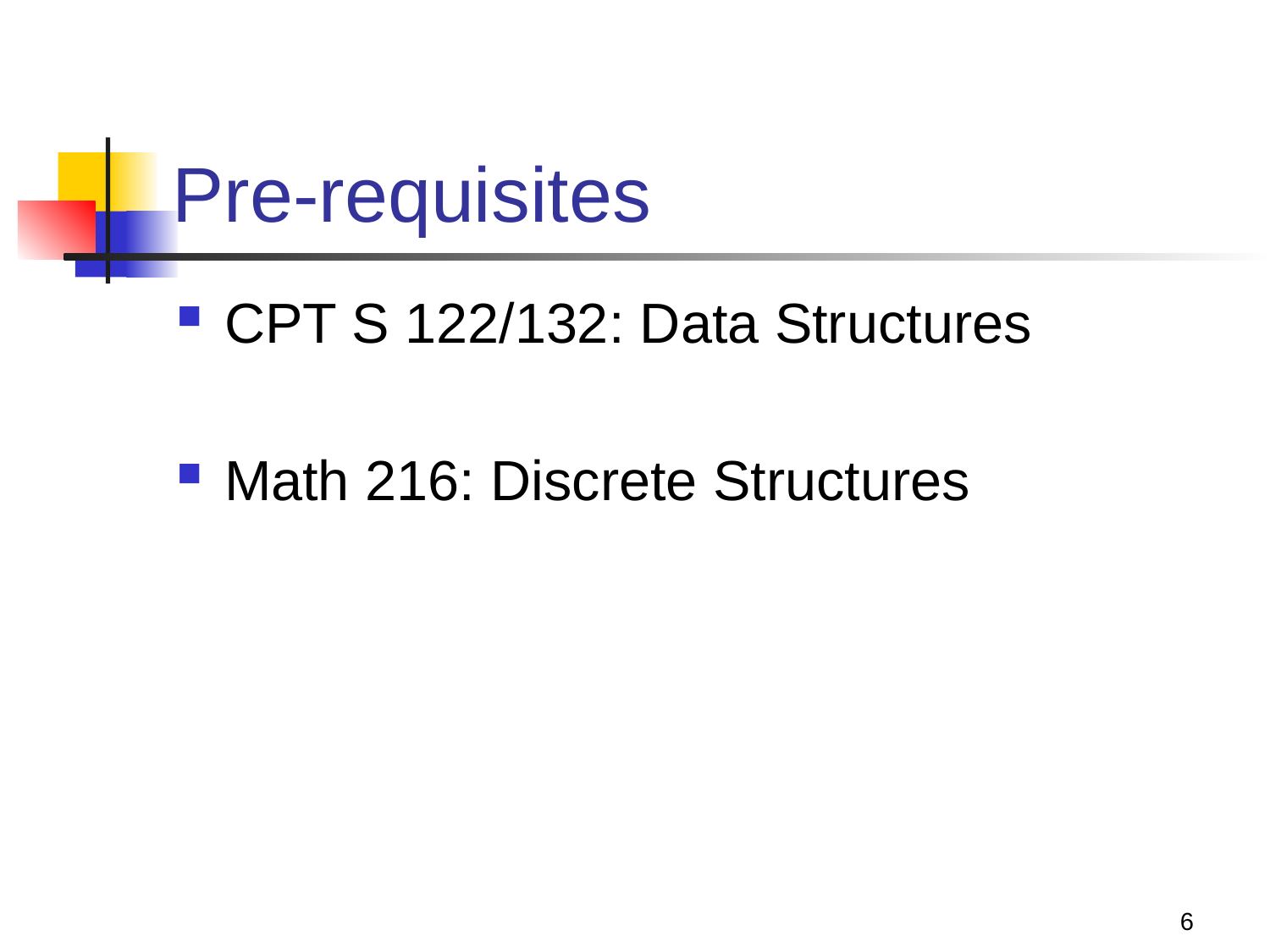

# Pre-requisites
CPT S 122/132: Data Structures

Math 216: Discrete Structures

6